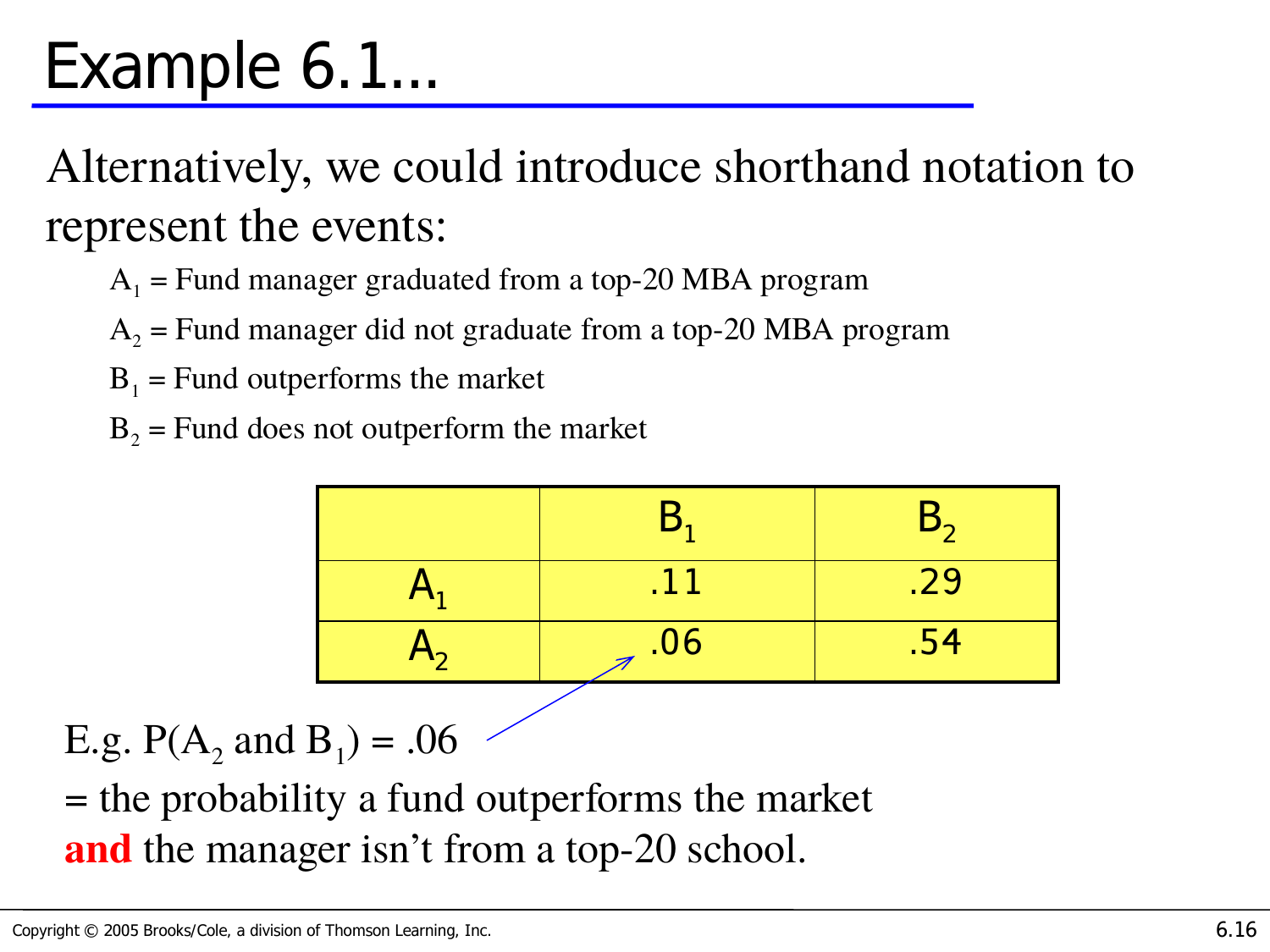

# Example 6.1…
Alternatively, we could introduce shorthand notation to represent the events:
A1 = Fund manager graduated from a top-20 MBA program
A2 = Fund manager did not graduate from a top-20 MBA program
B1 = Fund outperforms the market
B2 = Fund does not outperform the market

|  | B1 | B2 |
| --- | --- | --- |
| A1 | .11 | .29 |
| A2 | .06 | .54 |

E.g. P(A2 and B1) = .06
= the probability a fund outperforms the market
and the manager isn’t from a top-20 school.
6.16